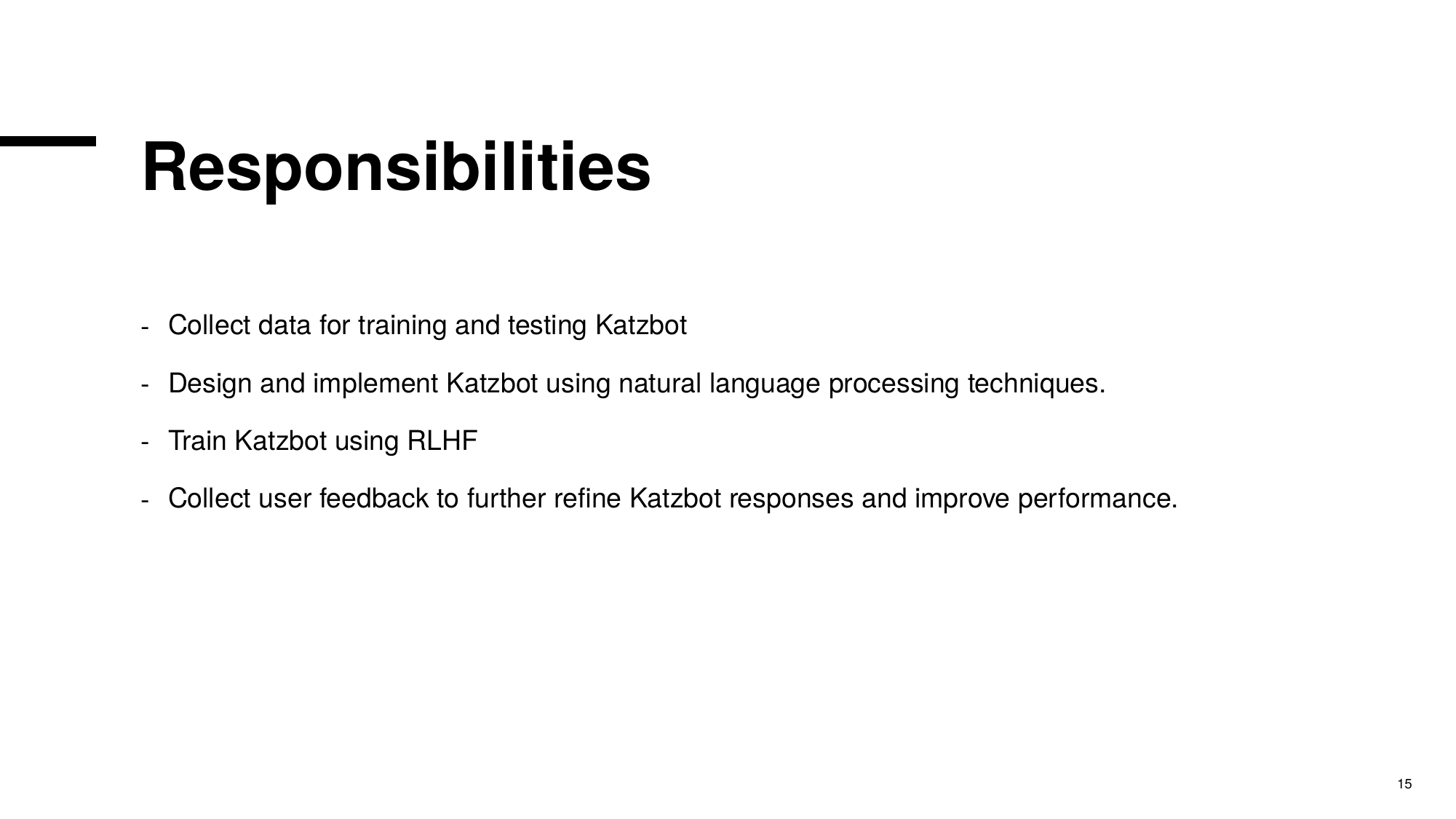

# Responsibilities
Collect data for training and testing Katzbot
Design and implement Katzbot using natural language processing techniques.
Train Katzbot using RLHF
Collect user feedback to further refine Katzbot responses and improve performance.

15